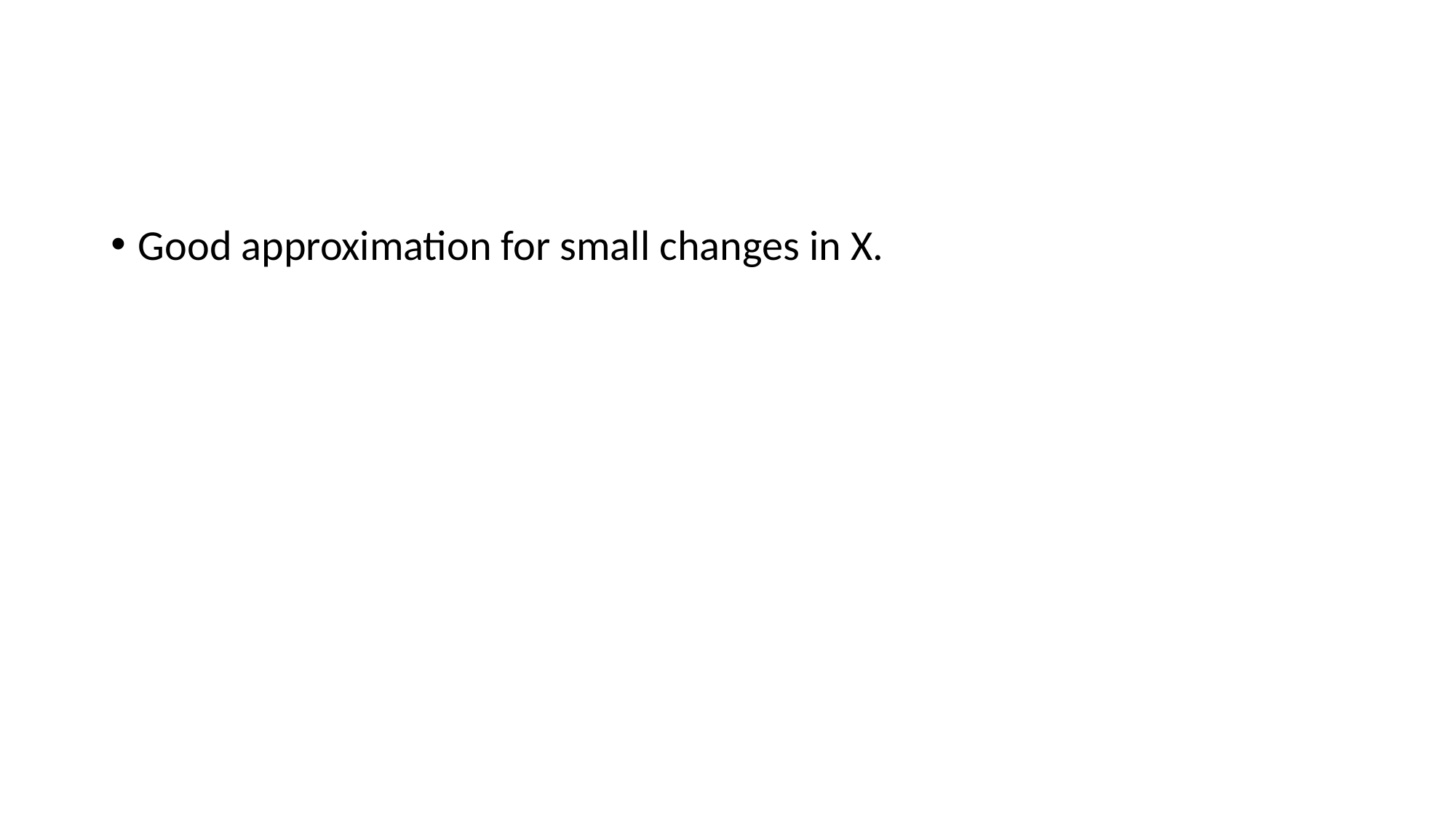

#
Good approximation for small changes in X.